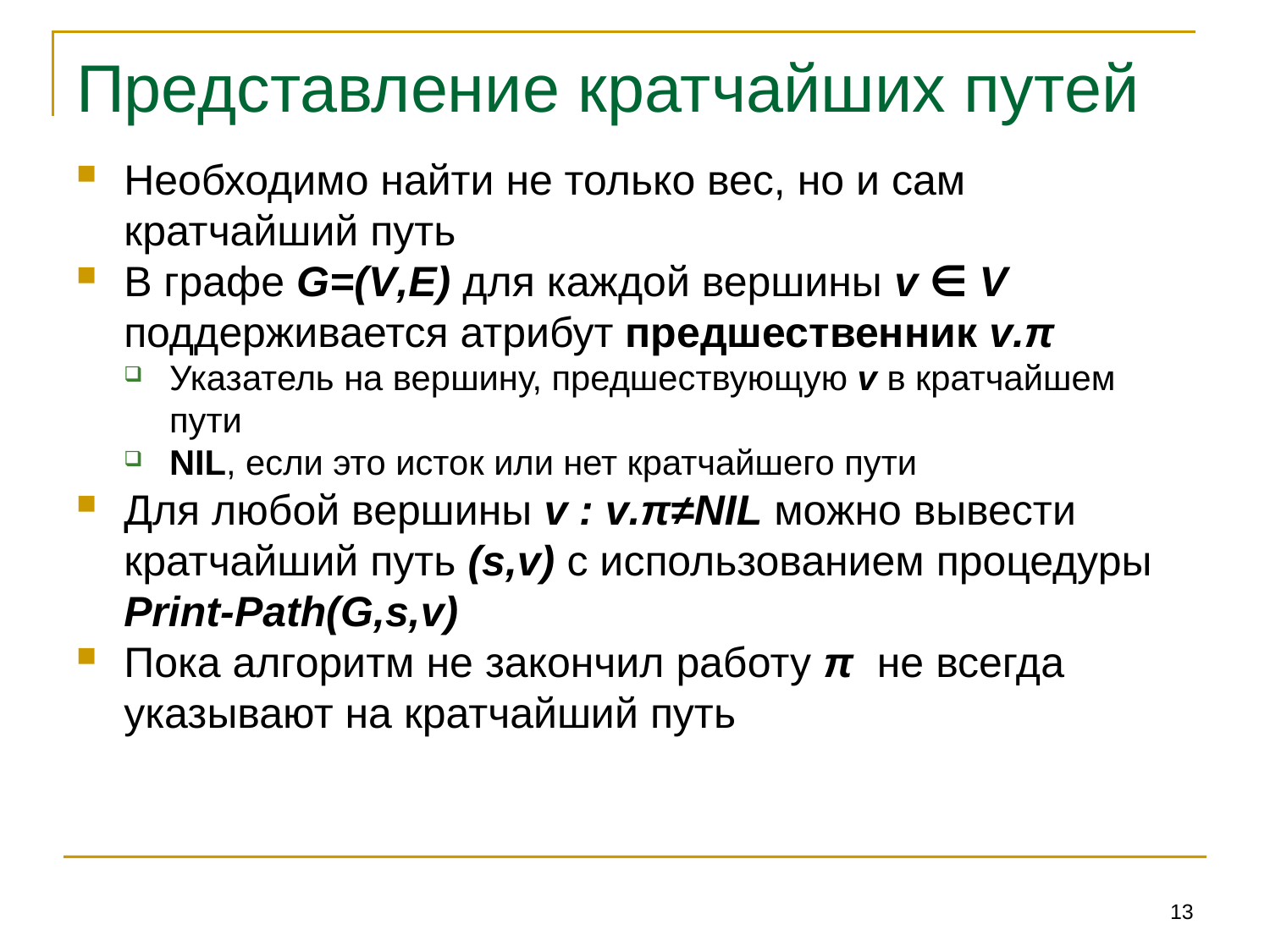

# Представление кратчайших путей
Необходимо найти не только вес, но и сам кратчайший путь
В графе G=(V,E) для каждой вершины v ∈ V поддерживается атрибут предшественник v.π
Указатель на вершину, предшествующую v в кратчайшем пути
NIL, если это исток или нет кратчайшего пути
Для любой вершины v : v.π≠NIL можно вывести кратчайший путь (s,v) с использованием процедуры Print-Path(G,s,v)
Пока алгоритм не закончил работу π  не всегда указывают на кратчайший путь
13